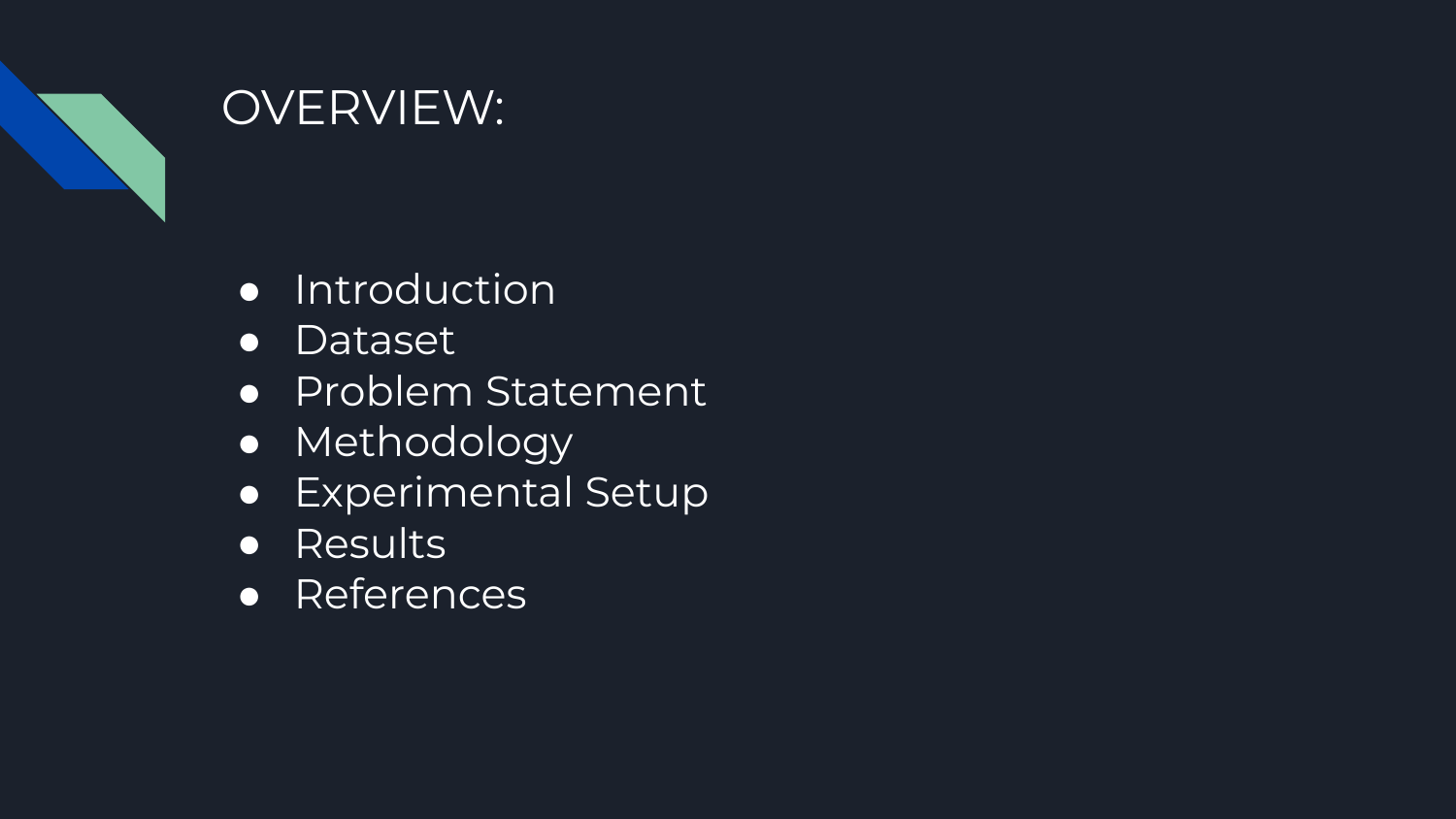

# OVERVIEW::
Introduction
Dataset
Problem Statement
Methodology
Experimental Setup
Results
References